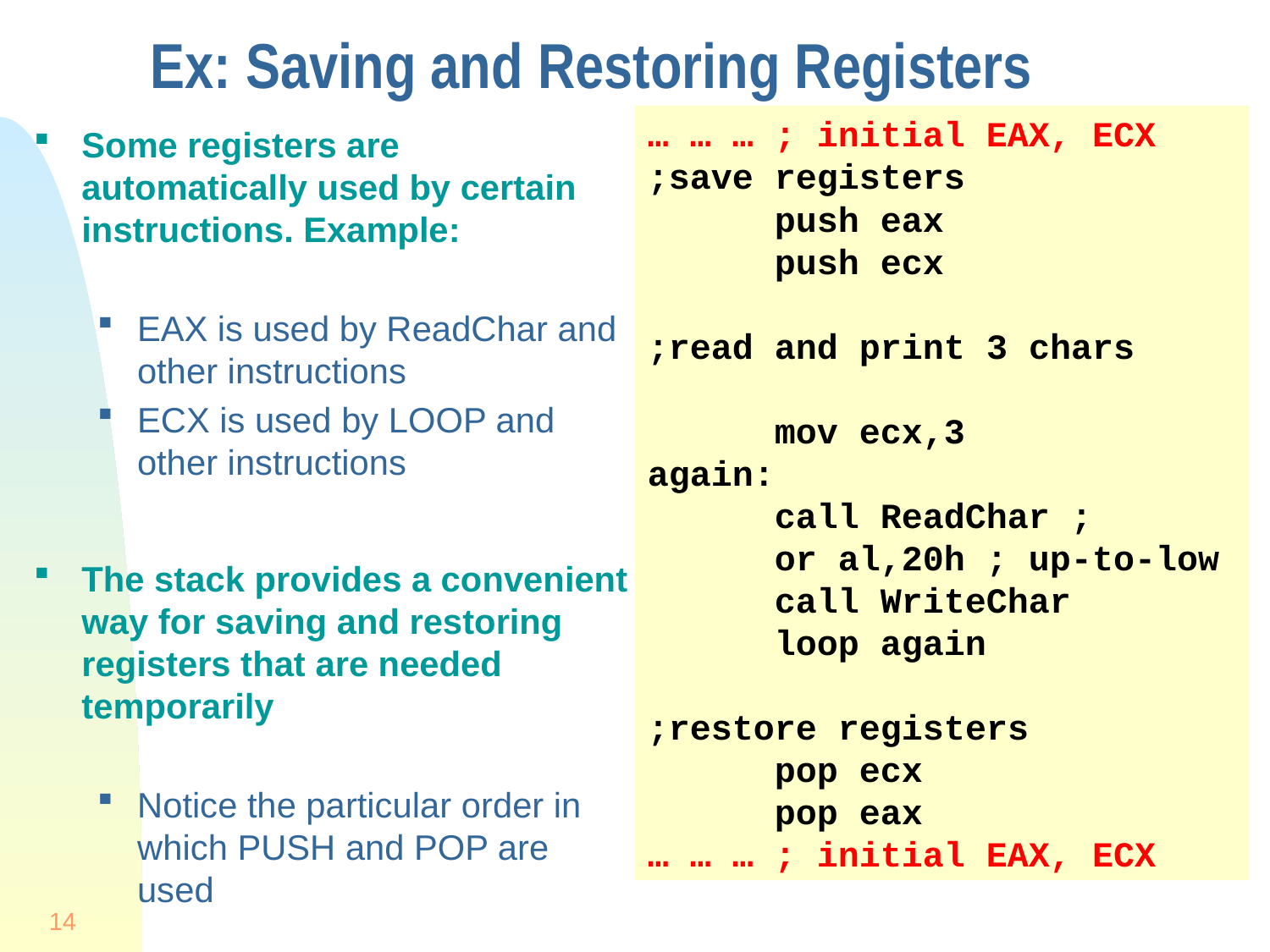

# Ex: Saving and Restoring Registers
… … … ; initial EAX, ECX
;save registers
	push eax
	push ecx

;read and print 3 chars

	mov ecx,3
again:
	call ReadChar ;
	or al,20h ; up-to-low
	call WriteChar
	loop again

;restore registers
	pop ecx
	pop eax
… … … ; initial EAX, ECX
Some registers are automatically used by certain instructions. Example:

EAX is used by ReadChar and other instructions
ECX is used by LOOP and other instructions

The stack provides a convenient way for saving and restoring registers that are needed temporarily

Notice the particular order in which PUSH and POP are used
14